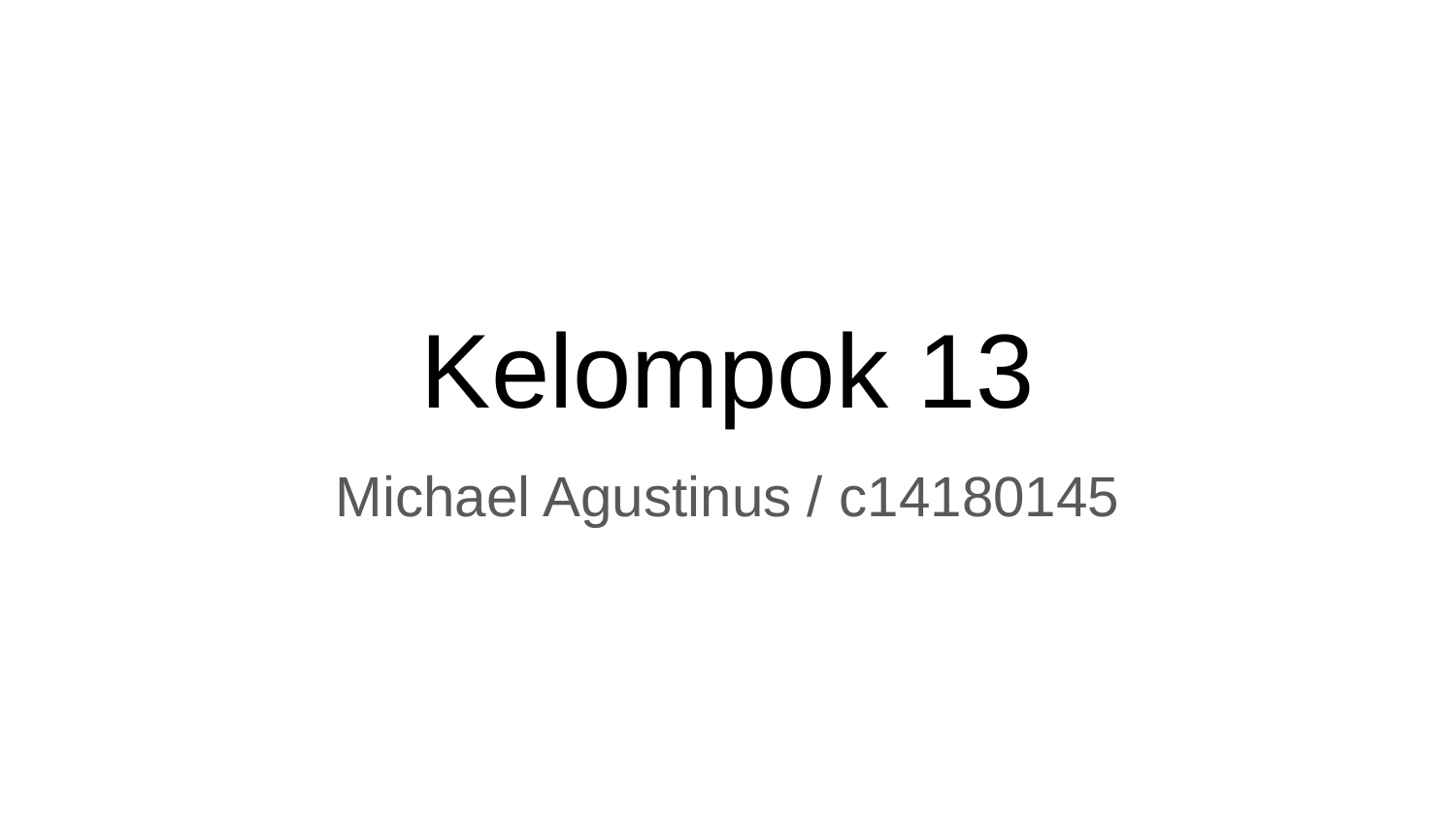

# Kelompok 13
Michael Agustinus / c14180145